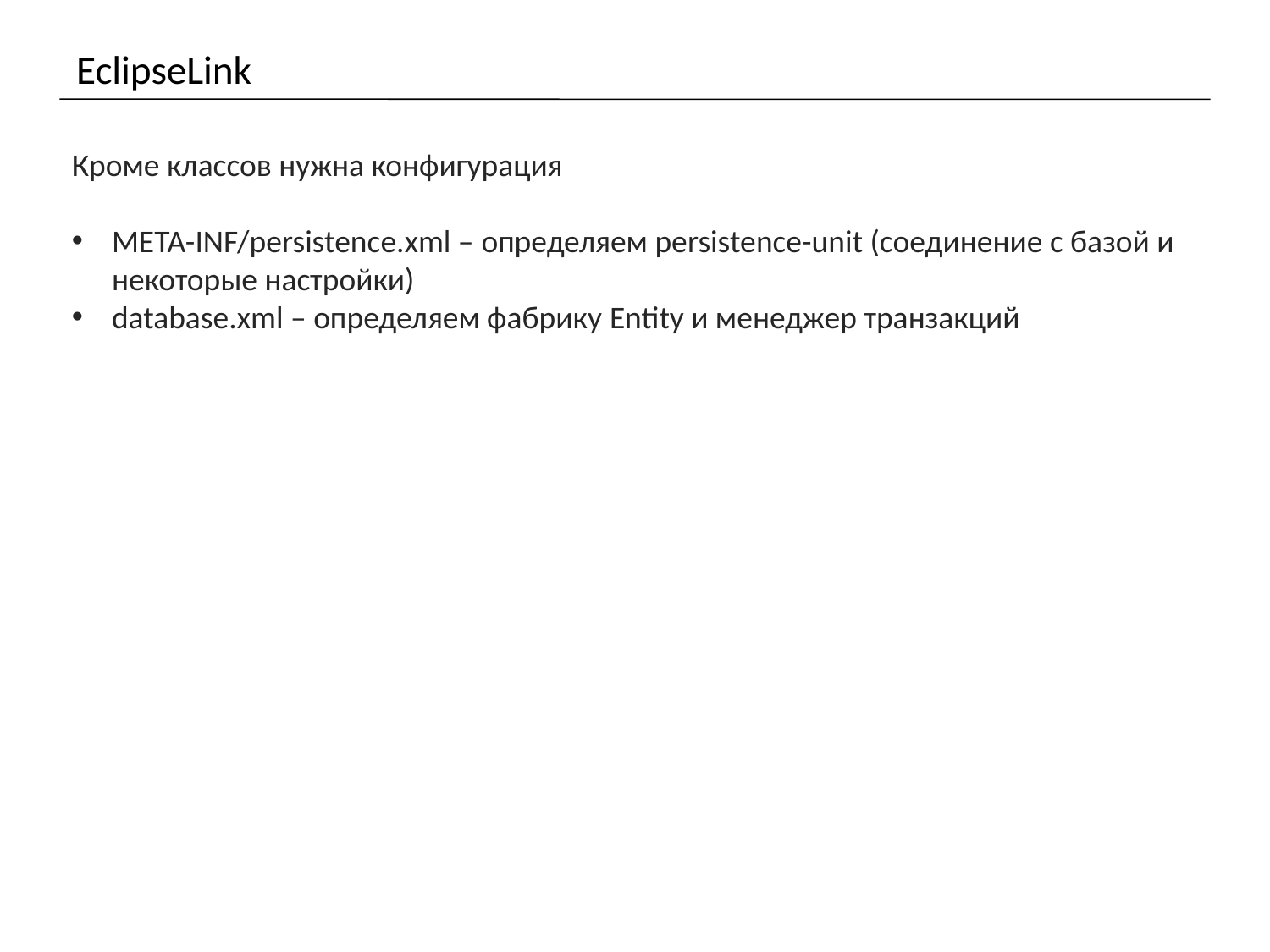

# EclipseLink
Кроме классов нужна конфигурация

META-INF/persistence.xml – определяем persistence-unit (соединение с базой и некоторые настройки)
database.xml – определяем фабрику Entity и менеджер транзакций